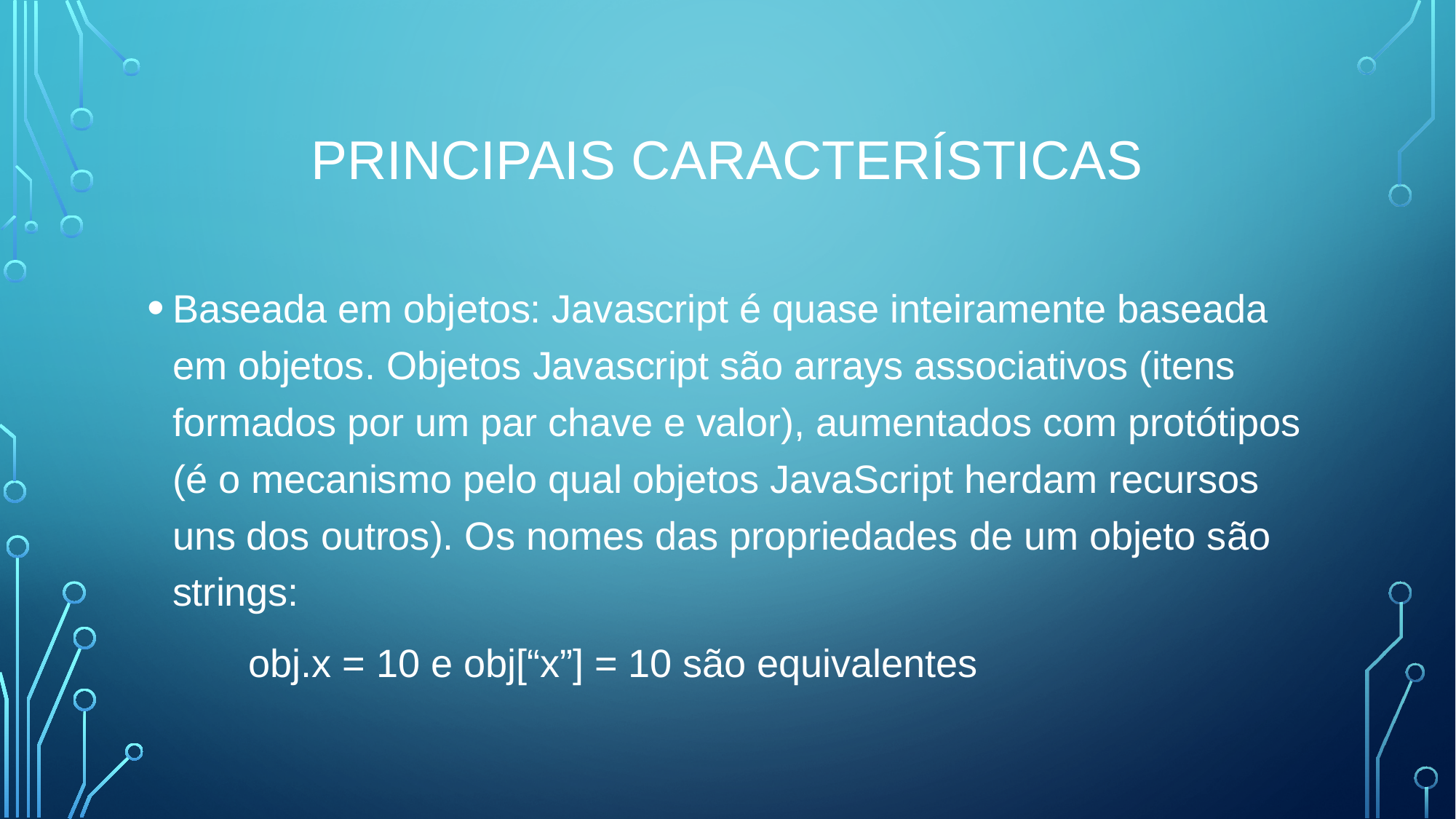

# Principais características
Baseada em objetos: Javascript é quase inteiramente baseada em objetos. Objetos Javascript são arrays associativos (itens formados por um par chave e valor), aumentados com protótipos (é o mecanismo pelo qual objetos JavaScript herdam recursos uns dos outros). Os nomes das propriedades de um objeto são strings:
		obj.x = 10 e obj[“x”] = 10 são equivalentes